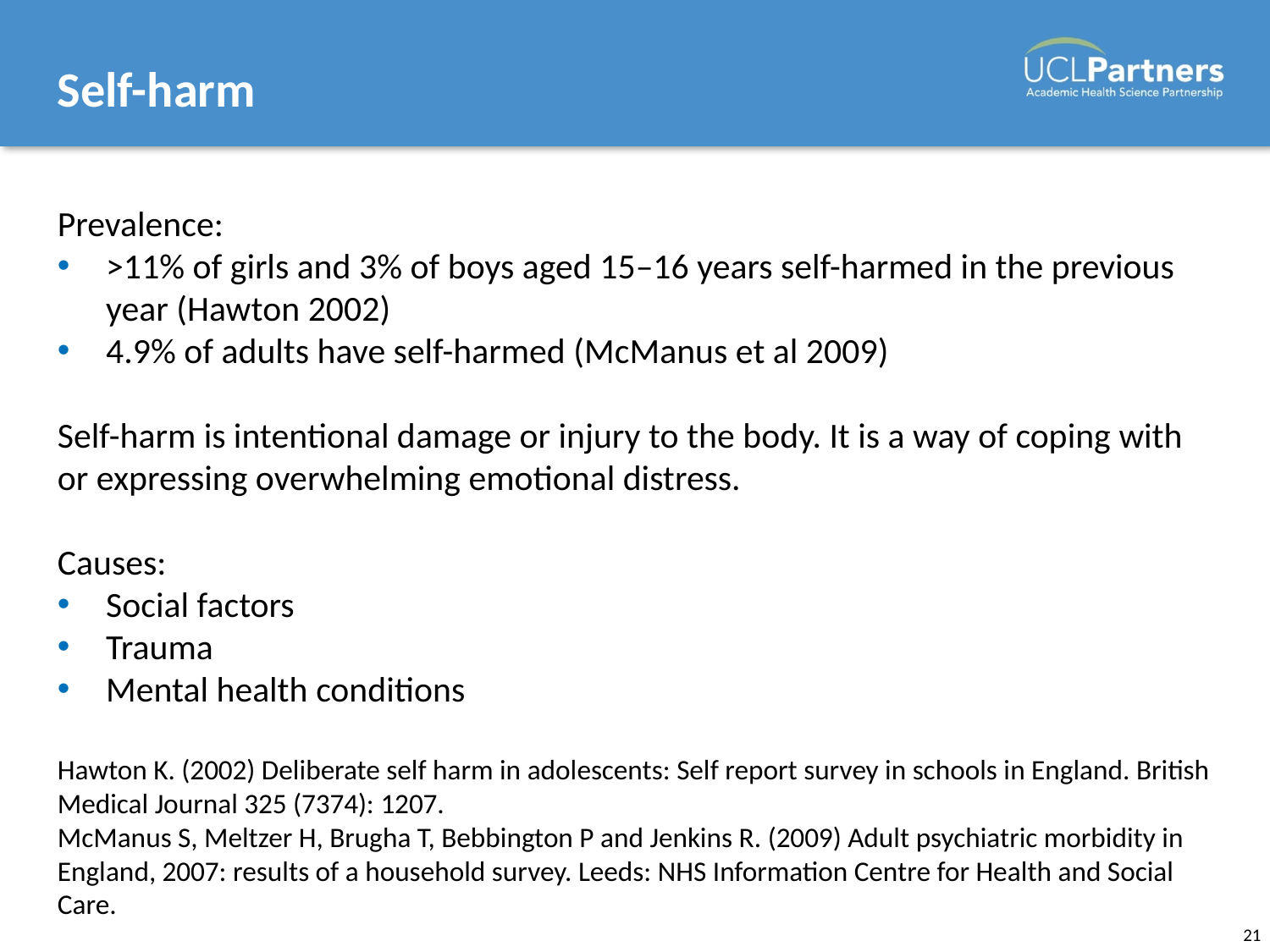

# Self-harm
Prevalence:
>11% of girls and 3% of boys aged 15–16 years self-harmed in the previous year (Hawton 2002)
4.9% of adults have self-harmed (McManus et al 2009)

Self-harm is intentional damage or injury to the body. It is a way of coping with or expressing overwhelming emotional distress.

Causes:
Social factors
Trauma
Mental health conditions

Hawton K. (2002) Deliberate self harm in adolescents: Self report survey in schools in England. British Medical Journal 325 (7374): 1207.
McManus S, Meltzer H, Brugha T, Bebbington P and Jenkins R. (2009) Adult psychiatric morbidity in England, 2007: results of a household survey. Leeds: NHS Information Centre for Health and Social Care.

21